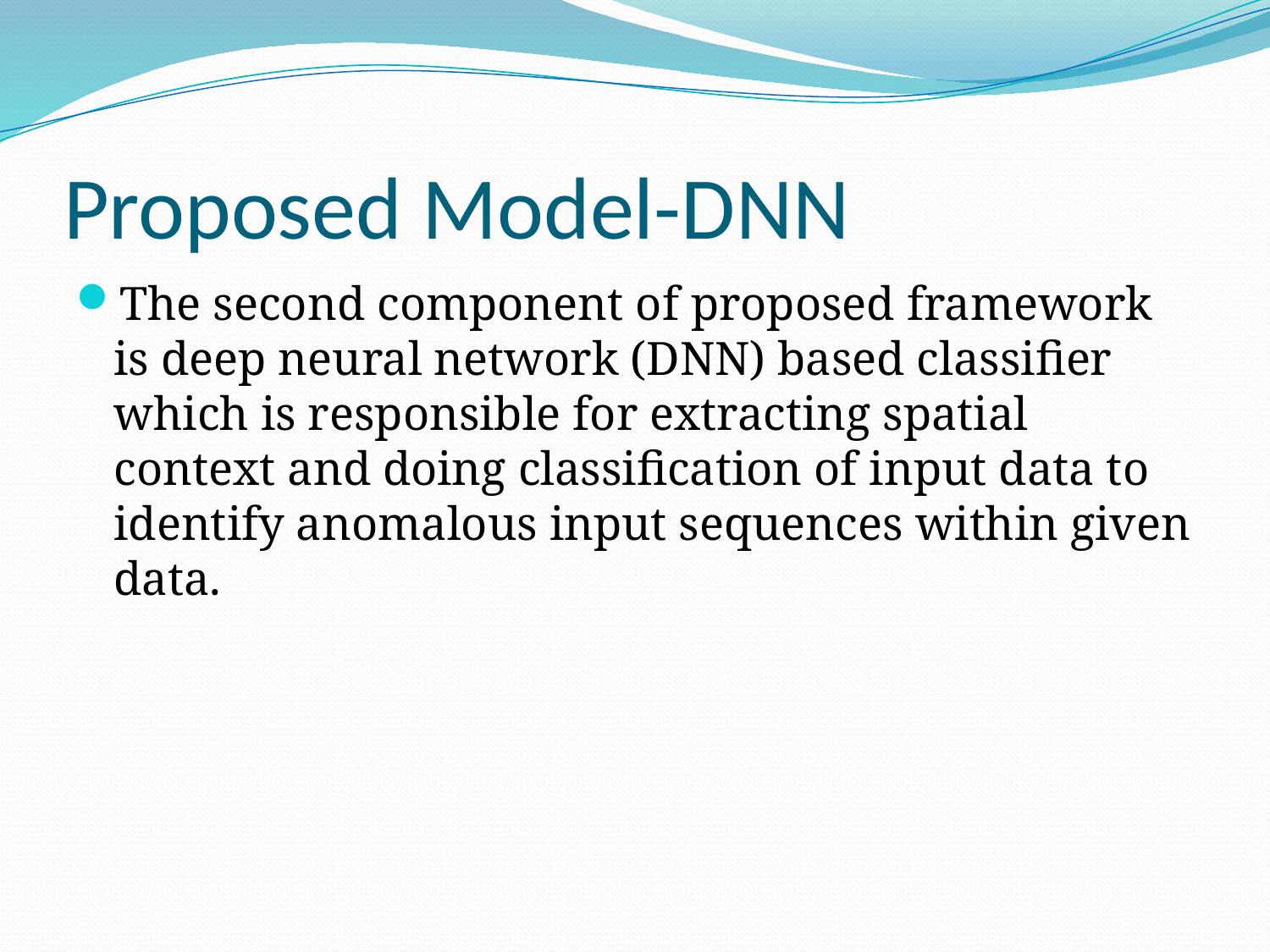

# Proposed Model-DNN
The second component of proposed framework is deep neural network (DNN) based classifier which is responsible for extracting spatial context and doing classification of input data to identify anomalous input sequences within given data.